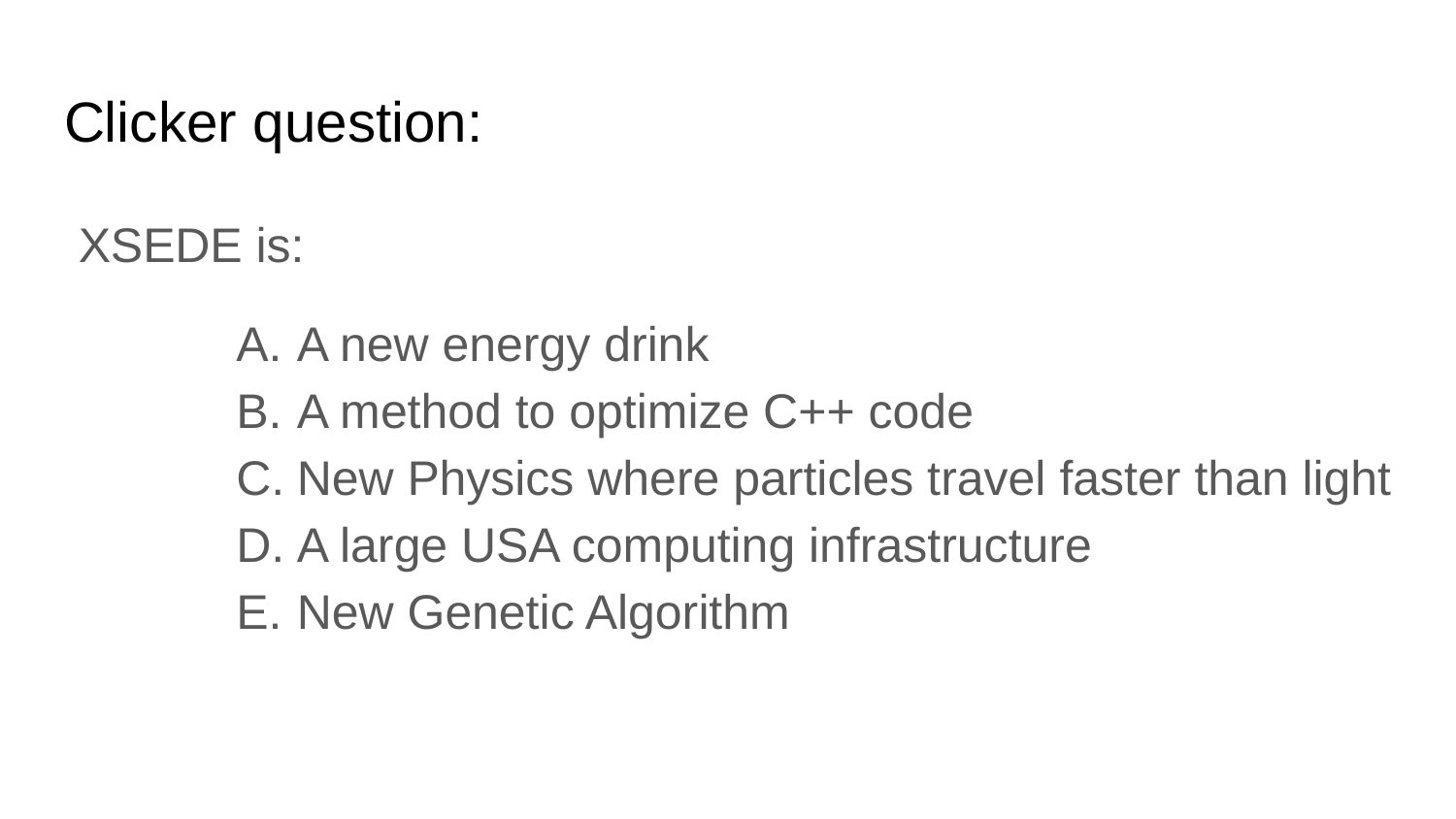

# Clicker question:
XSEDE is:
A new energy drink
A method to optimize C++ code
New Physics where particles travel faster than light
A large USA computing infrastructure
New Genetic Algorithm